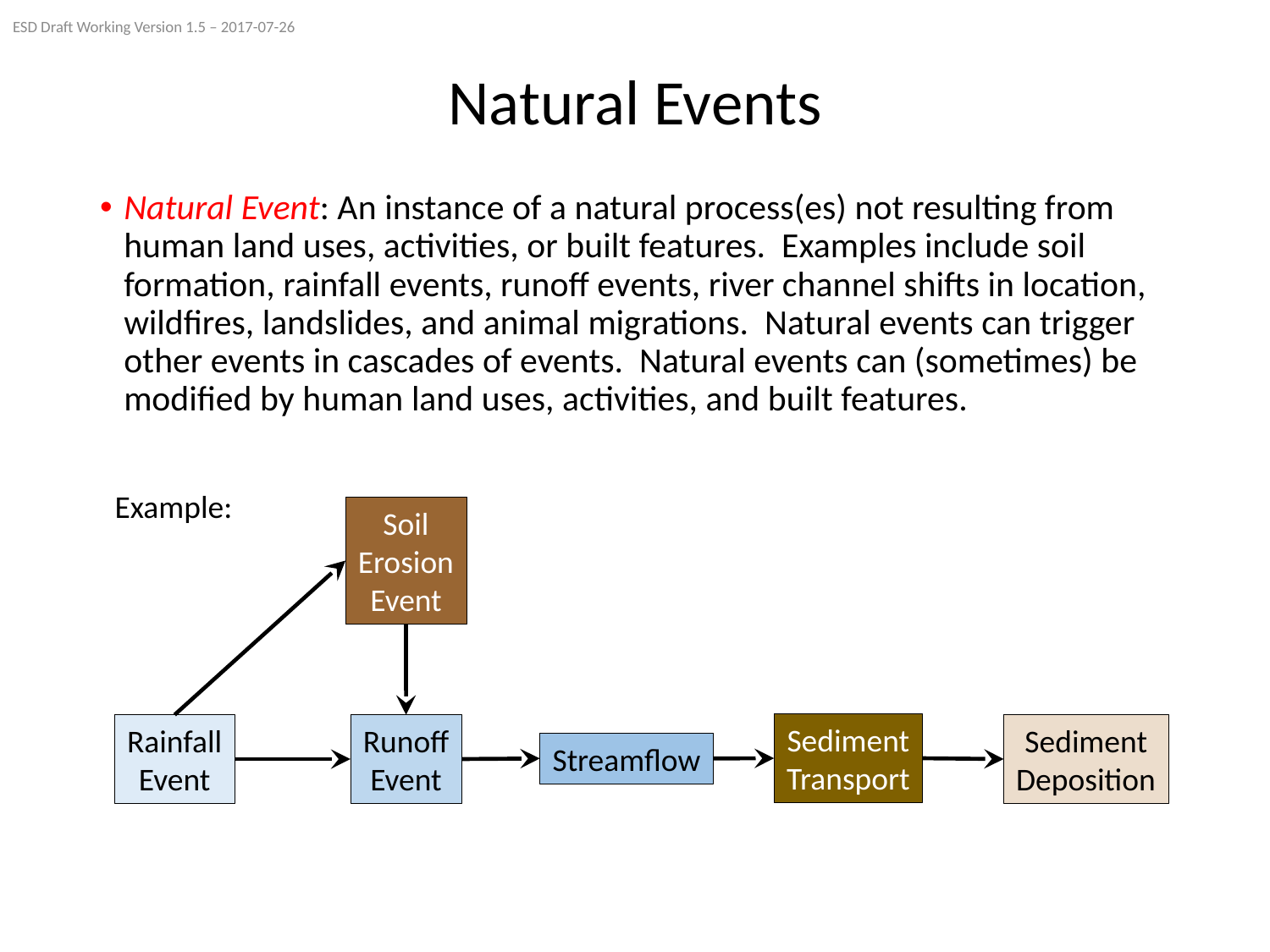

ESD Draft Working Version 1.5 – 2017-07-26
# Natural Events
Natural Event: An instance of a natural process(es) not resulting from human land uses, activities, or built features.  Examples include soil formation, rainfall events, runoff events, river channel shifts in location, wildfires, landslides, and animal migrations.  Natural events can trigger other events in cascades of events.  Natural events can (sometimes) be modified by human land uses, activities, and built features.

Example:
Soil
Erosion
Event
Sediment
Transport
Rainfall
Event
Runoff
Event
Sediment
Deposition
Streamflow